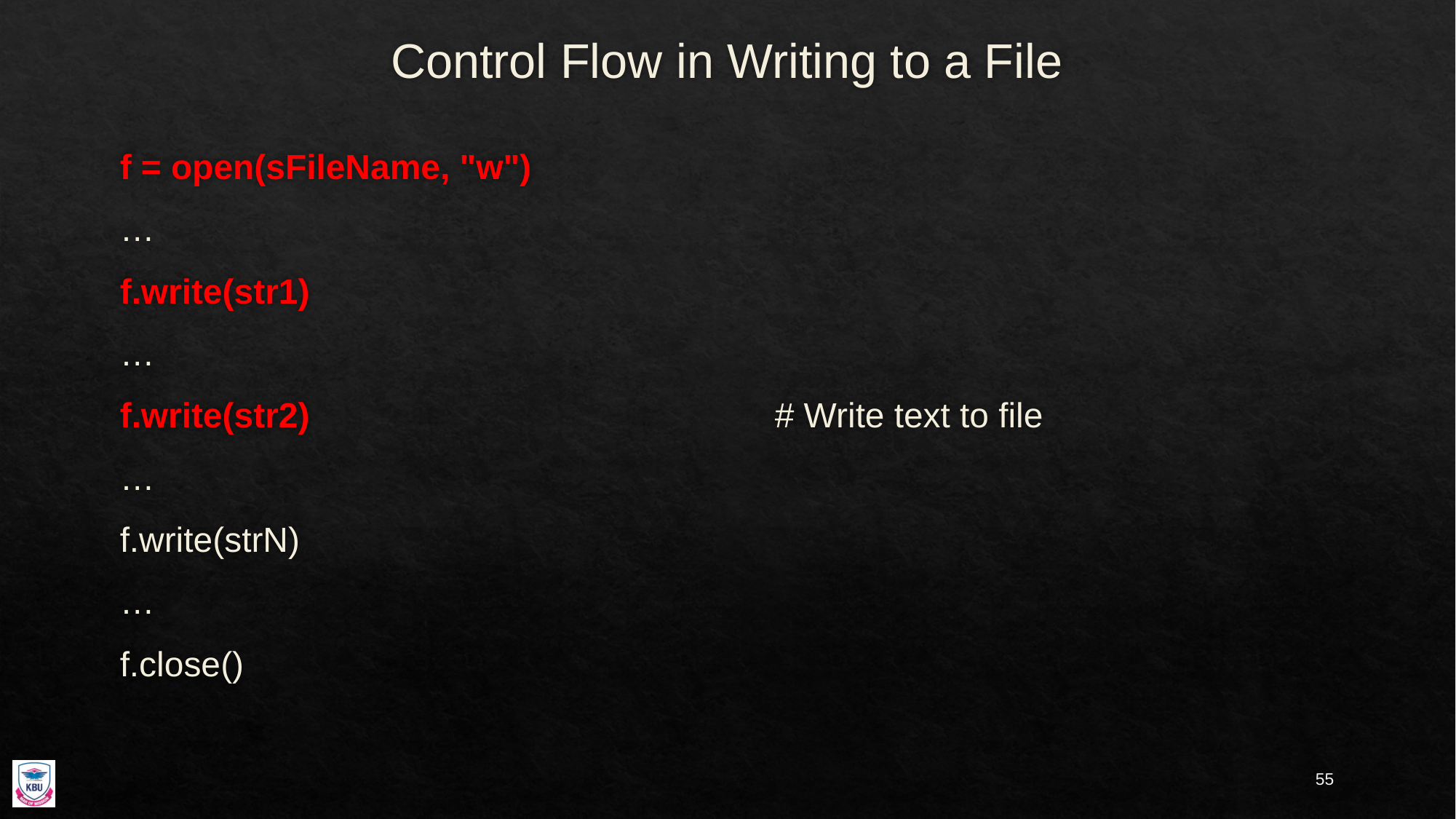

# Control Flow in Writing to a File
f = open(sFileName, "w")
…
f.write(str1)
…
f.write(str2)					# Write text to file
…
f.write(strN)
…
f.close()
55